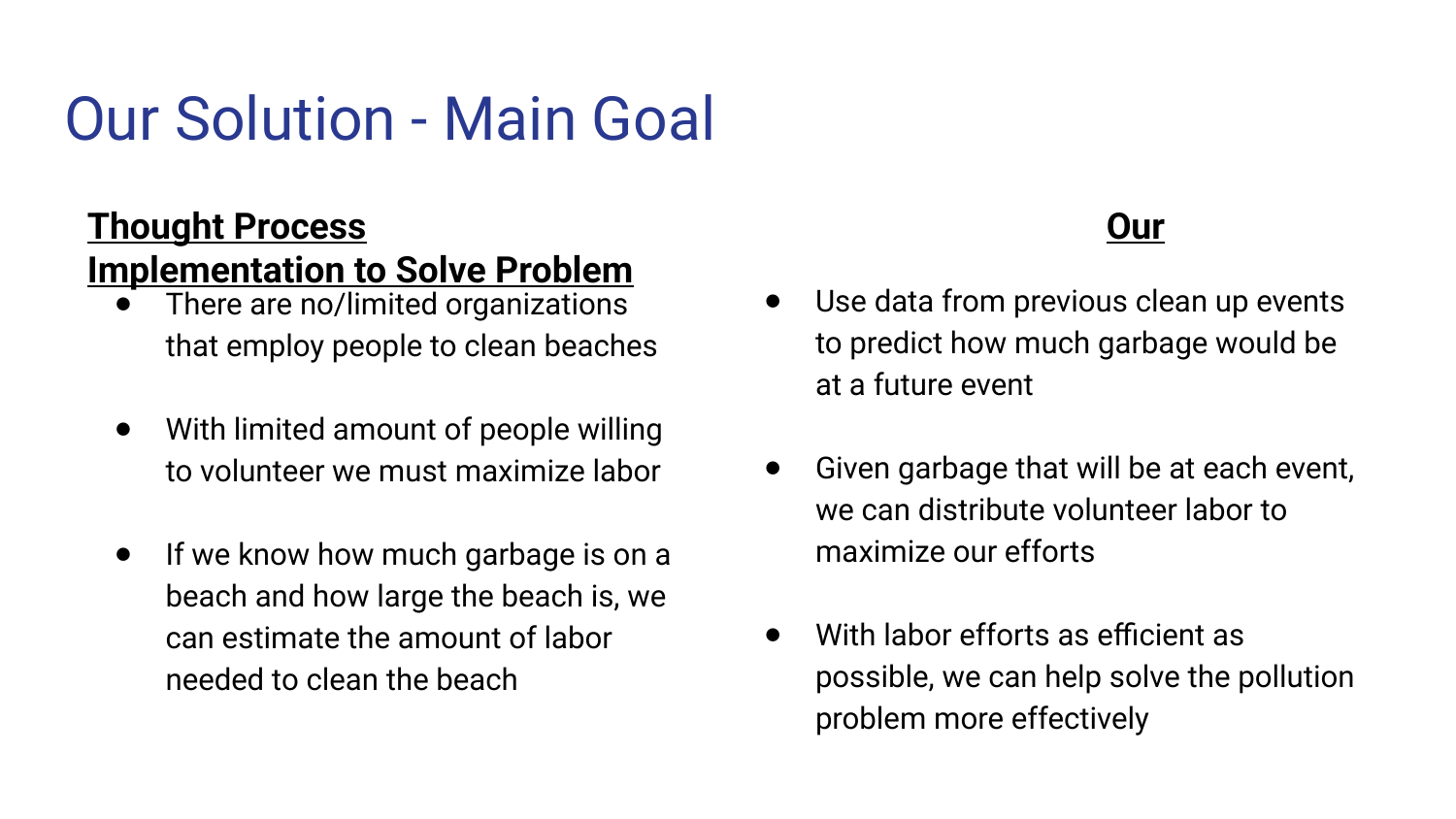

# Our Solution - Main Goal
Thought Process			 			Our Implementation to Solve Problem
Use data from previous clean up events to predict how much garbage would be at a future event

Given garbage that will be at each event, we can distribute volunteer labor to maximize our efforts

With labor efforts as efficient as possible, we can help solve the pollution problem more effectively
There are no/limited organizations that employ people to clean beaches

With limited amount of people willing to volunteer we must maximize labor

If we know how much garbage is on a beach and how large the beach is, we can estimate the amount of labor needed to clean the beach